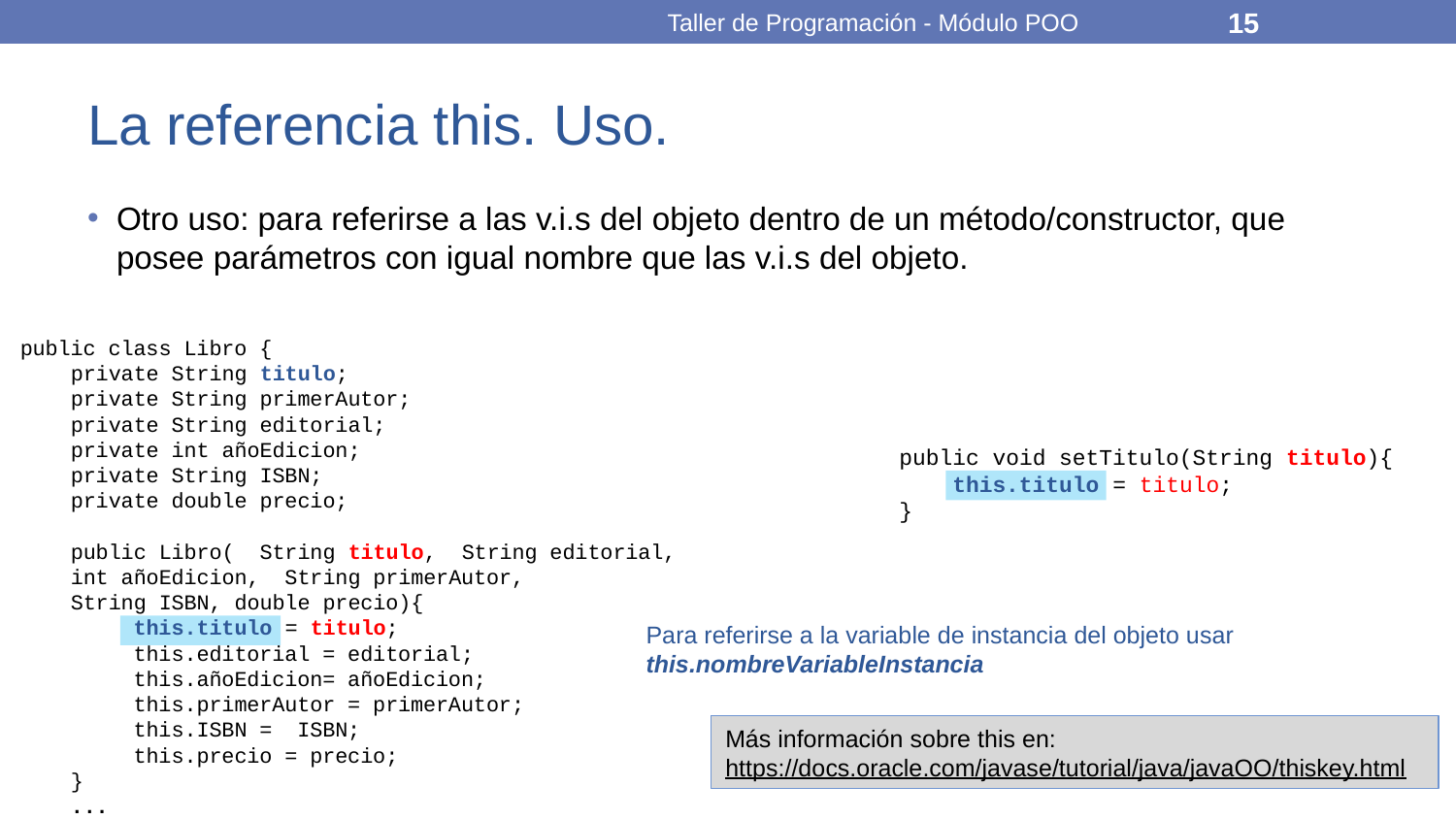

Taller de Programación - Módulo POO
15
# La referencia this. Uso.
Otro uso: para referirse a las v.i.s del objeto dentro de un método/constructor, que posee parámetros con igual nombre que las v.i.s del objeto.
public class Libro {
    private String titulo;
    private String primerAutor;
    private String editorial;
    private int añoEdicion;
    private String ISBN;
    private double precio;

    public Libro(  String titulo,  String editorial,
    int añoEdicion,  String primerAutor,
    String ISBN, double precio){
         this.titulo = titulo;
         this.editorial = editorial;
         this.añoEdicion= añoEdicion;
         this.primerAutor = primerAutor;
         this.ISBN =  ISBN;
         this.precio = precio;
    }
    ...

    public void setTitulo(String titulo){
        this.titulo = titulo;
    }

Para referirse a la variable de instancia del objeto usar this.nombreVariableInstancia

Más información sobre this en:
https://docs.oracle.com/javase/tutorial/java/javaOO/thiskey.html